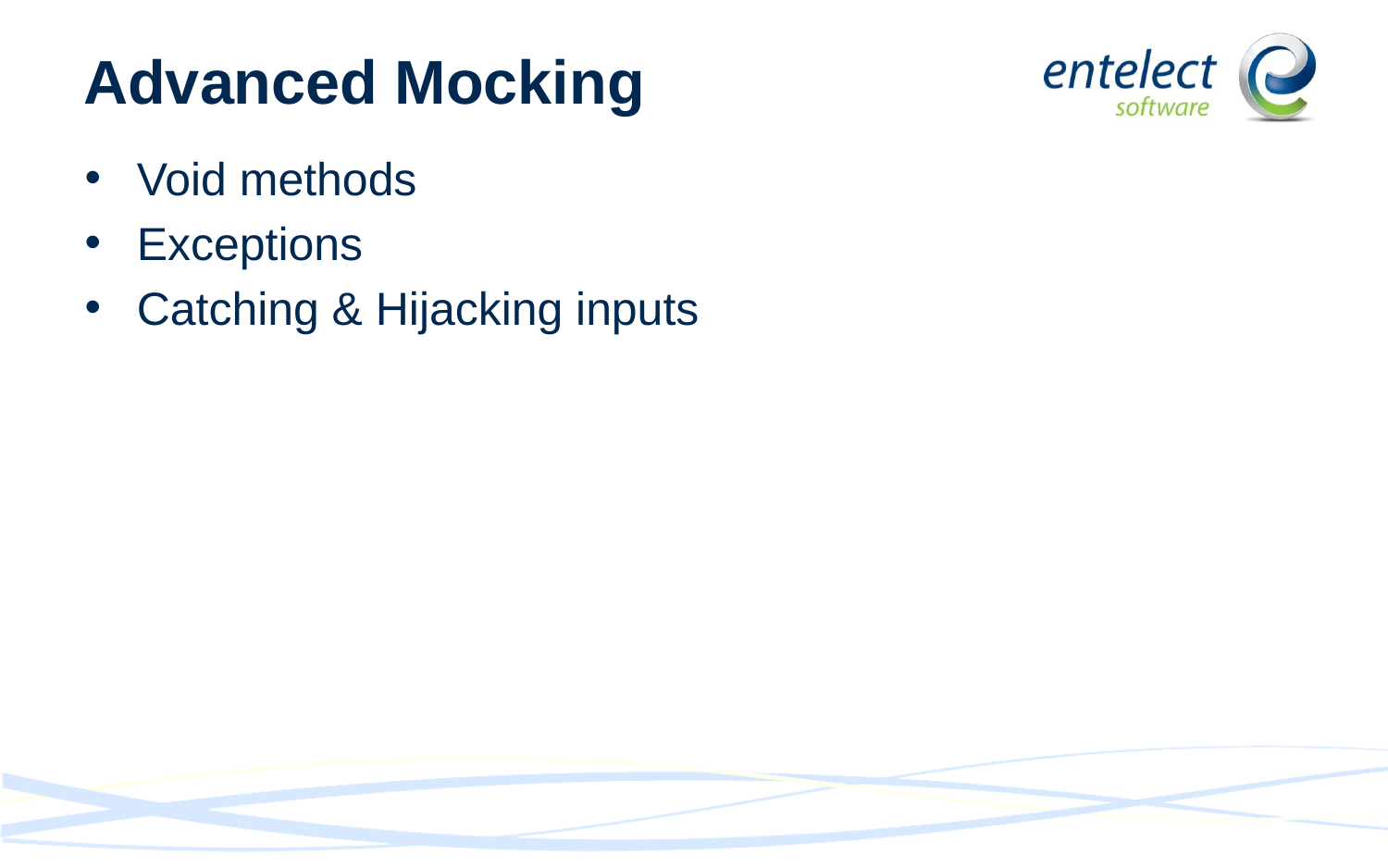

# Advanced Mocking
Void methods
Exceptions
Catching & Hijacking inputs